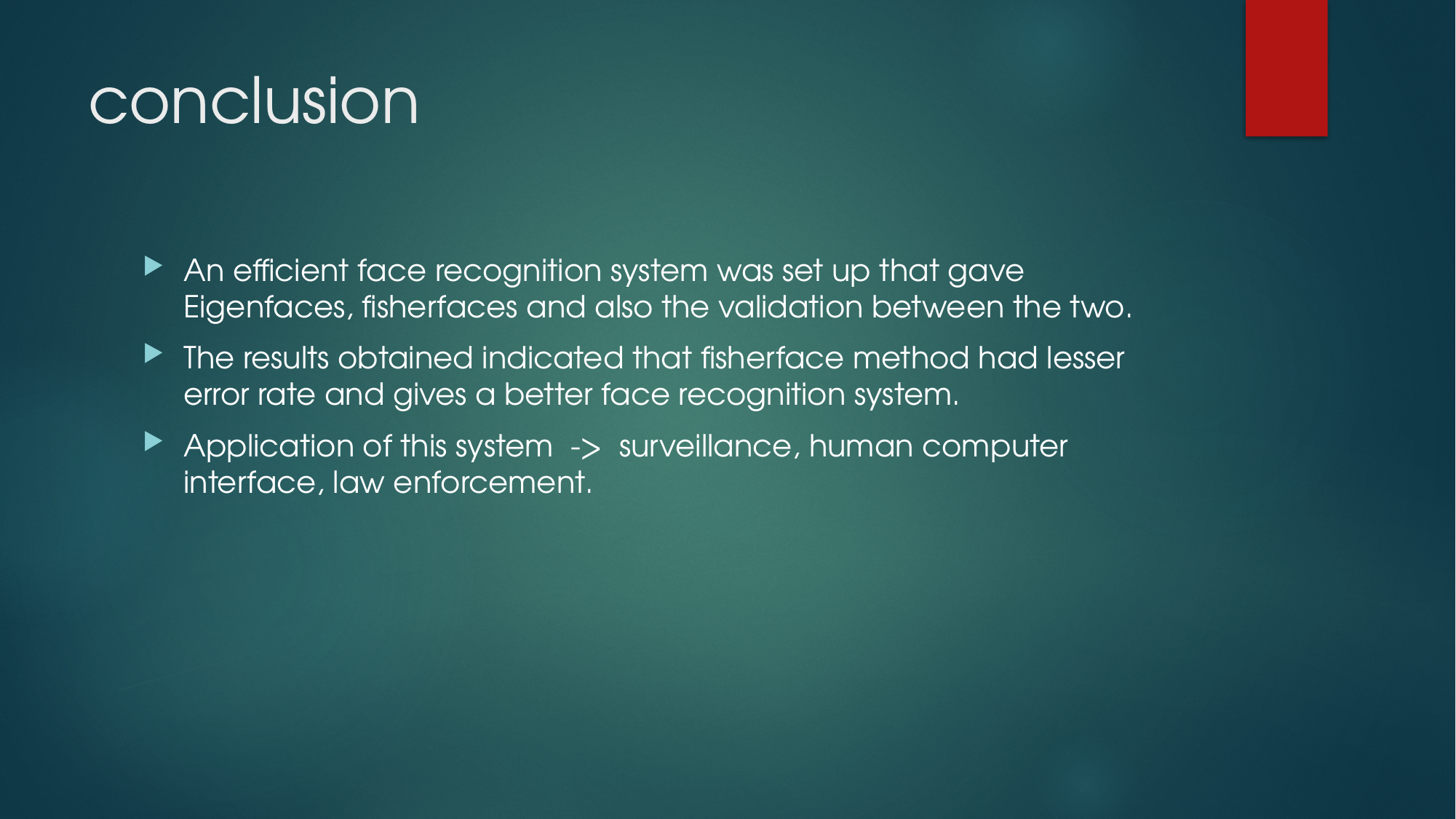

# conclusion
An efficient face recognition system was set up that gave Eigenfaces, fisherfaces and also the validation between the two.
The results obtained indicated that fisherface method had lesser error rate and gives a better face recognition system.
Application of this system  ->  surveillance, human computer interface, law enforcement.